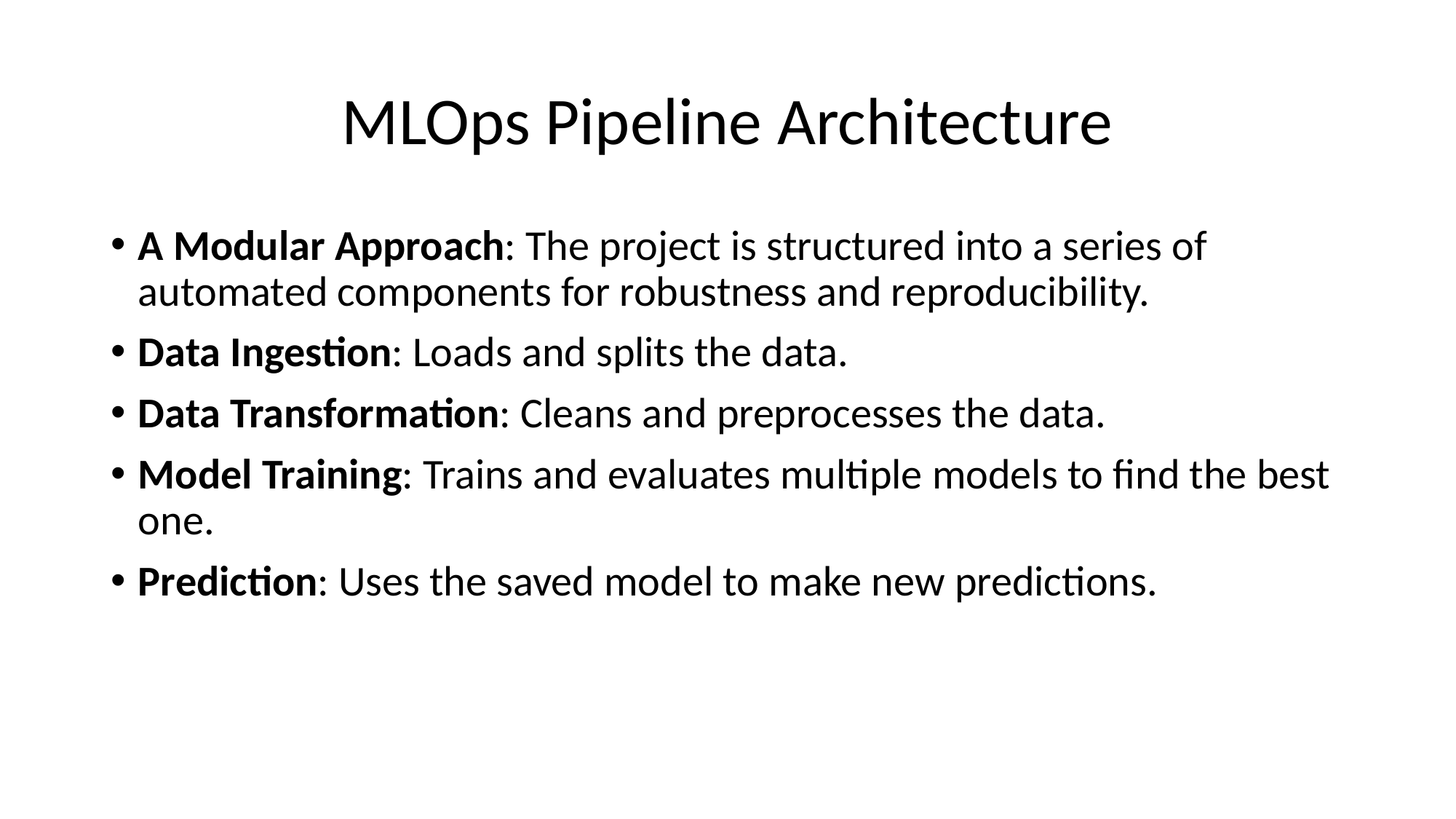

# MLOps Pipeline Architecture
A Modular Approach: The project is structured into a series of automated components for robustness and reproducibility.
Data Ingestion: Loads and splits the data.
Data Transformation: Cleans and preprocesses the data.
Model Training: Trains and evaluates multiple models to find the best one.
Prediction: Uses the saved model to make new predictions.